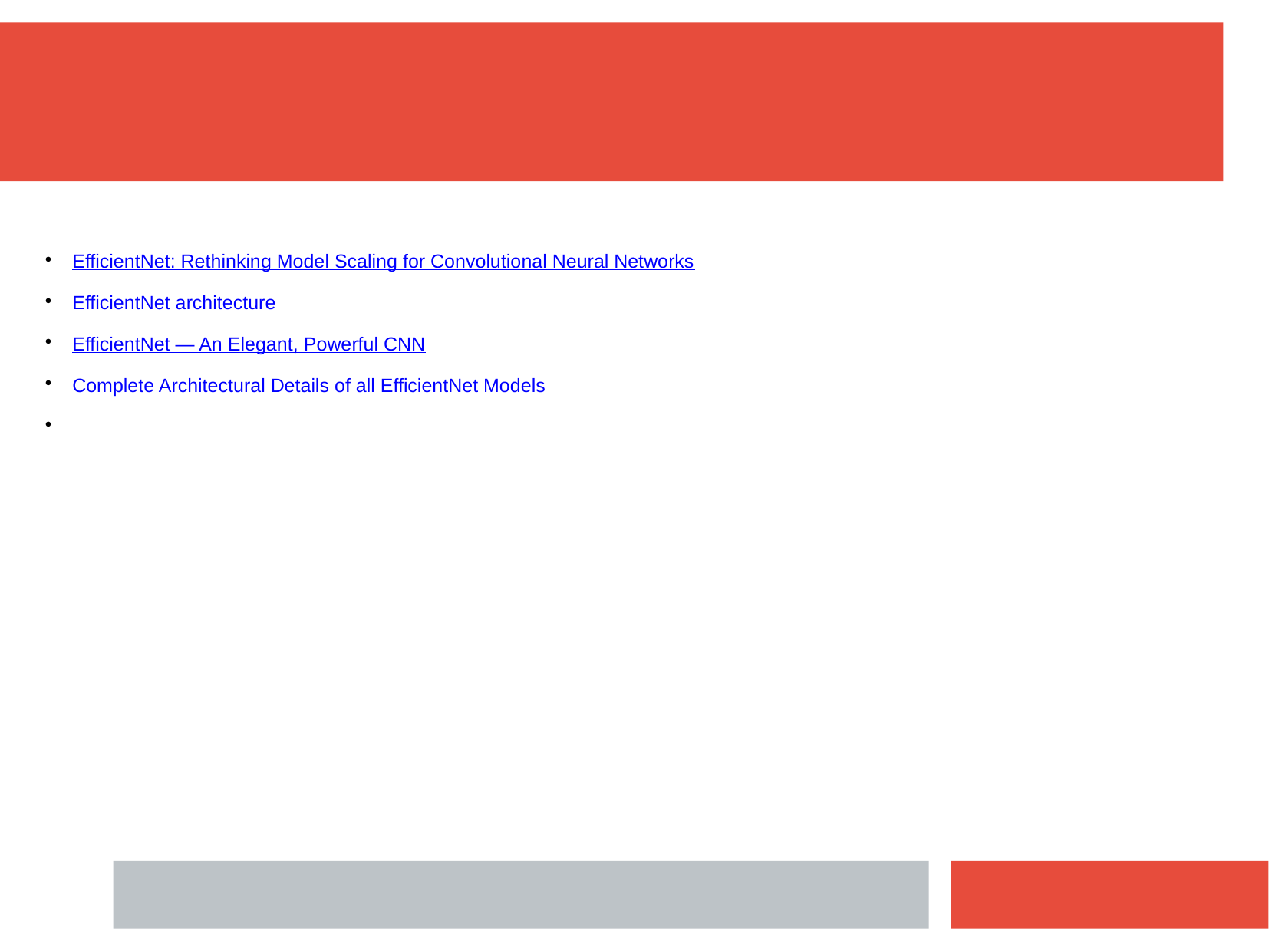

EfficientNet: Rethinking Model Scaling for Convolutional Neural Networks
EfficientNet architecture
EfficientNet — An Elegant, Powerful CNN
Complete Architectural Details of all EfficientNet Models